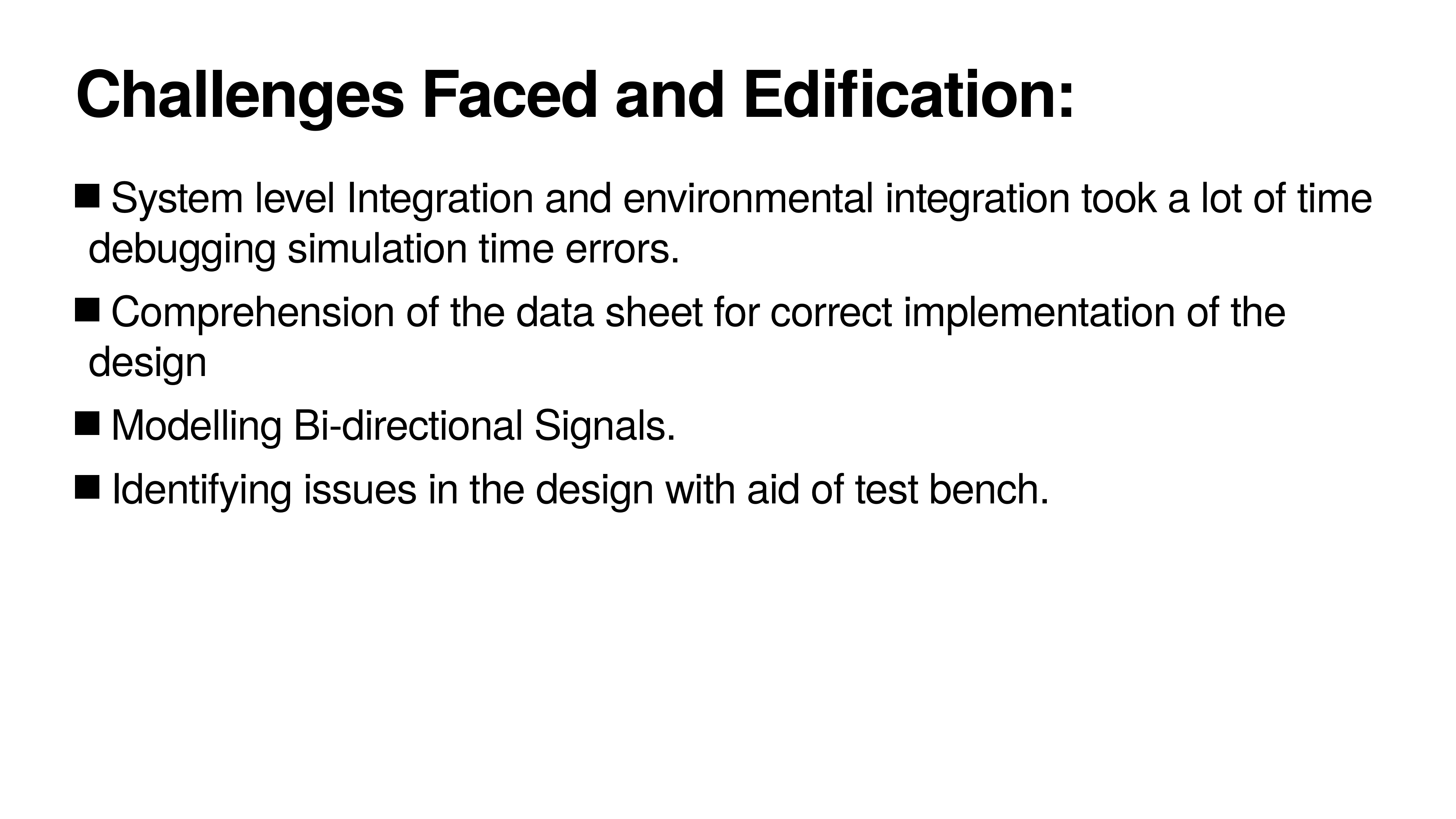

# Challenges Faced and Edification:
 System level Integration and environmental integration took a lot of time debugging simulation time errors.
 Comprehension of the data sheet for correct implementation of the design
 Modelling Bi-directional Signals.
 Identifying issues in the design with aid of test bench.